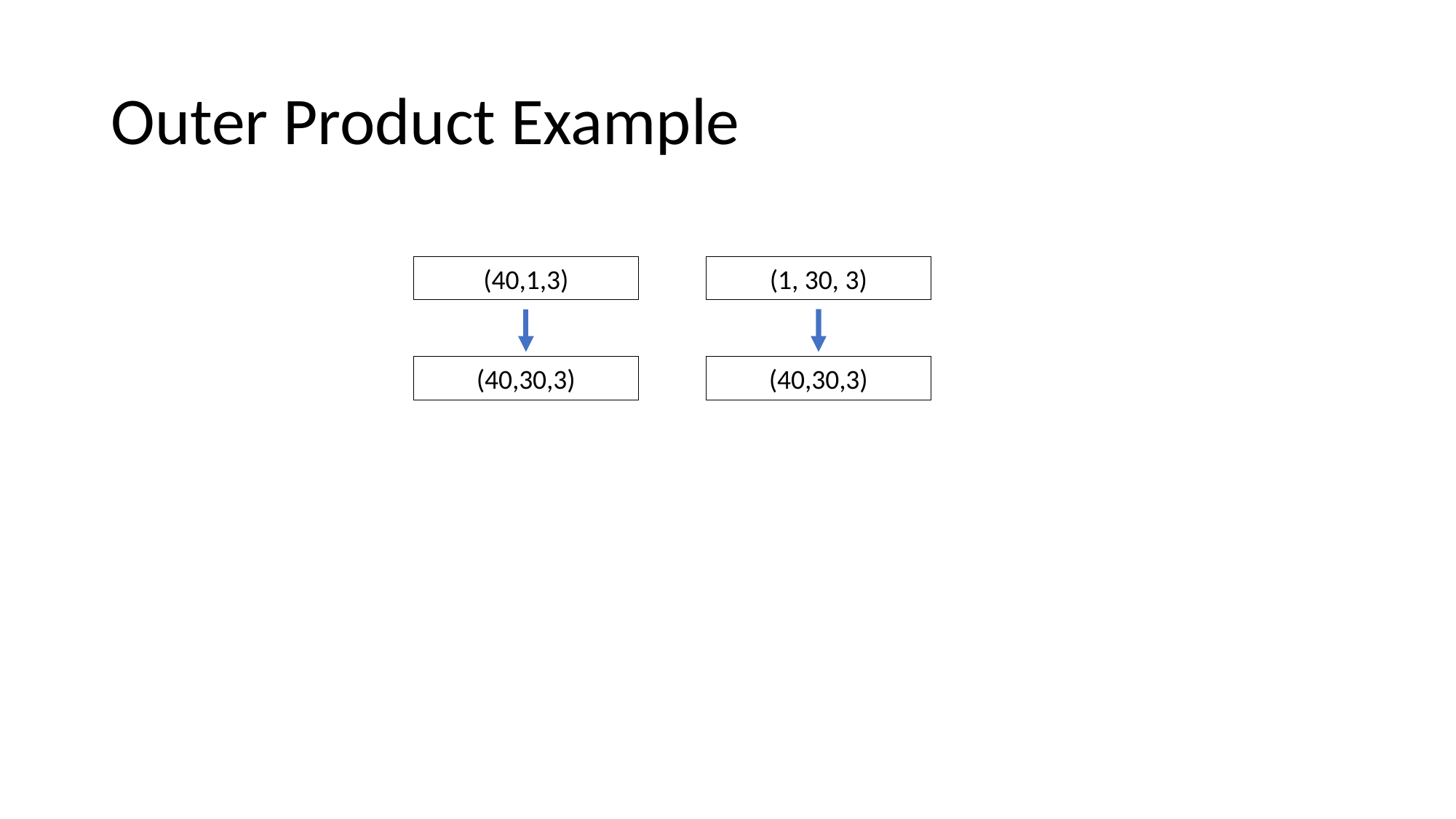

# Outer Product Example
(40,1,3)
(1, 30, 3)
(40,30,3)
(40,30,3)